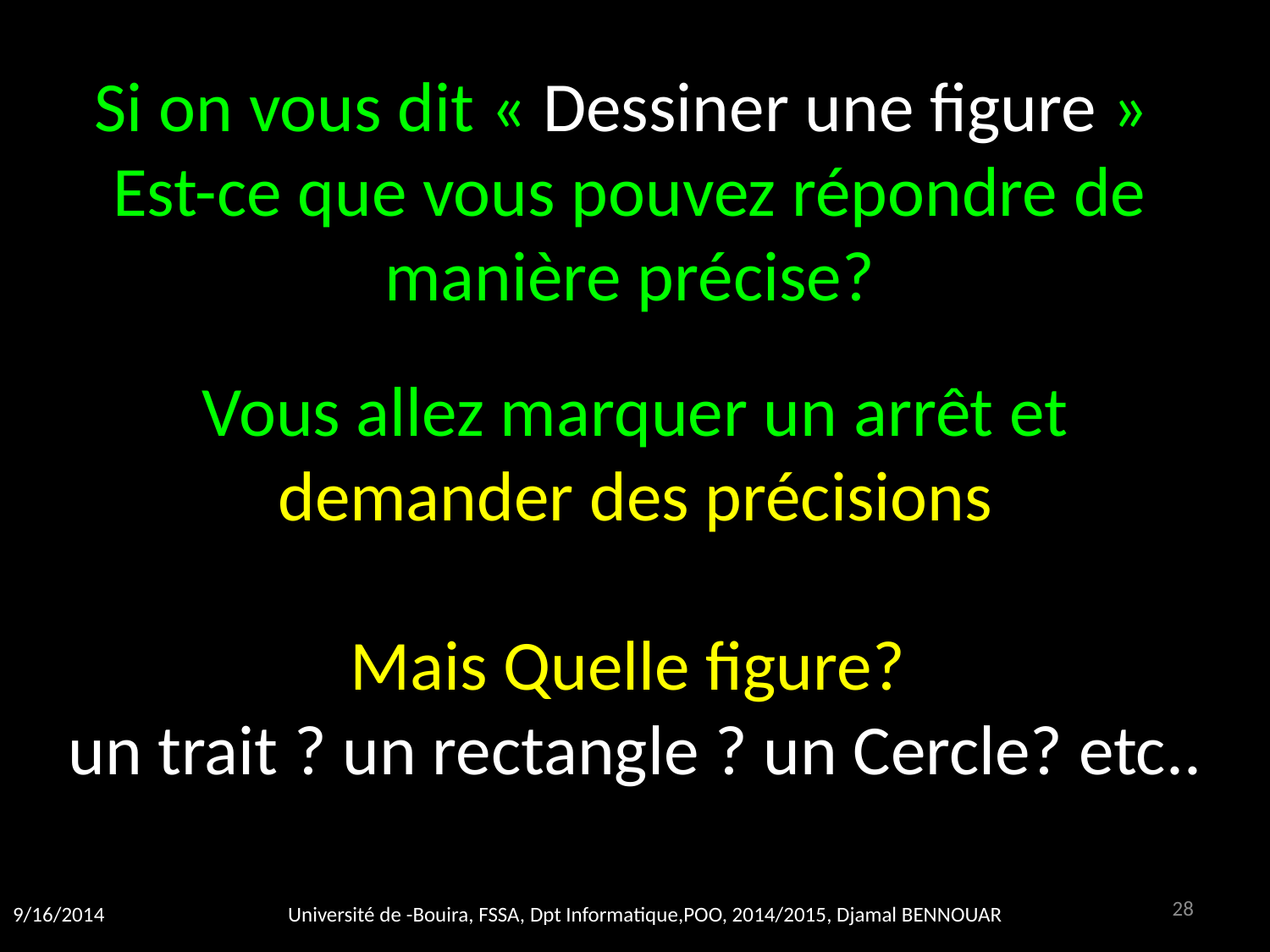

Si on vous dit « Dessiner une figure »
Est-ce que vous pouvez répondre de manière précise?
Vous allez marquer un arrêt et demander des précisions

Mais Quelle figure?
un trait ? un rectangle ? un Cercle? etc..
28
9/16/2014
Université de -Bouira, FSSA, Dpt Informatique,POO, 2014/2015, Djamal BENNOUAR